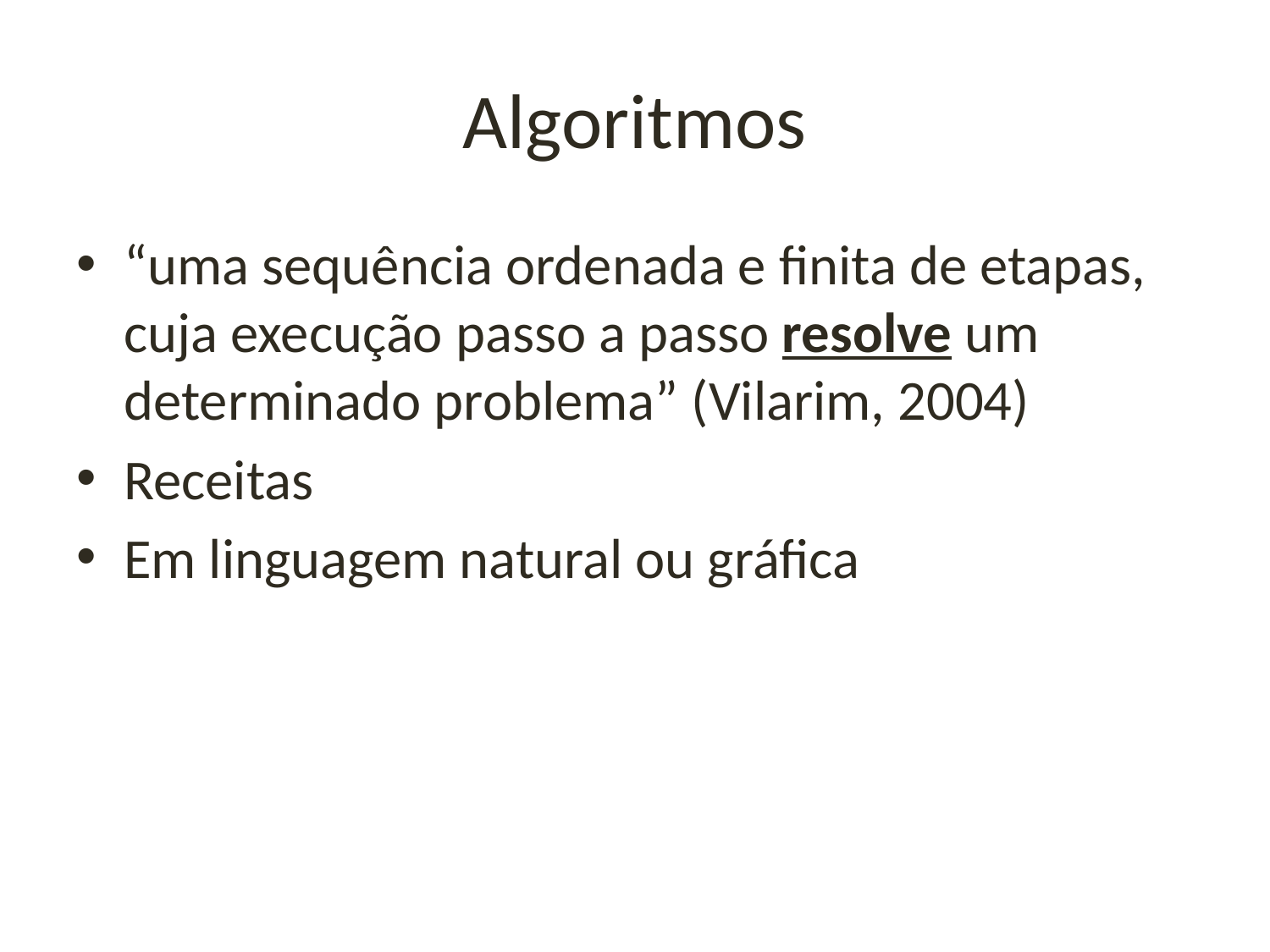

# Algoritmos
“uma sequência ordenada e finita de etapas, cuja execução passo a passo resolve um determinado problema” (Vilarim, 2004)
Receitas
Em linguagem natural ou gráfica